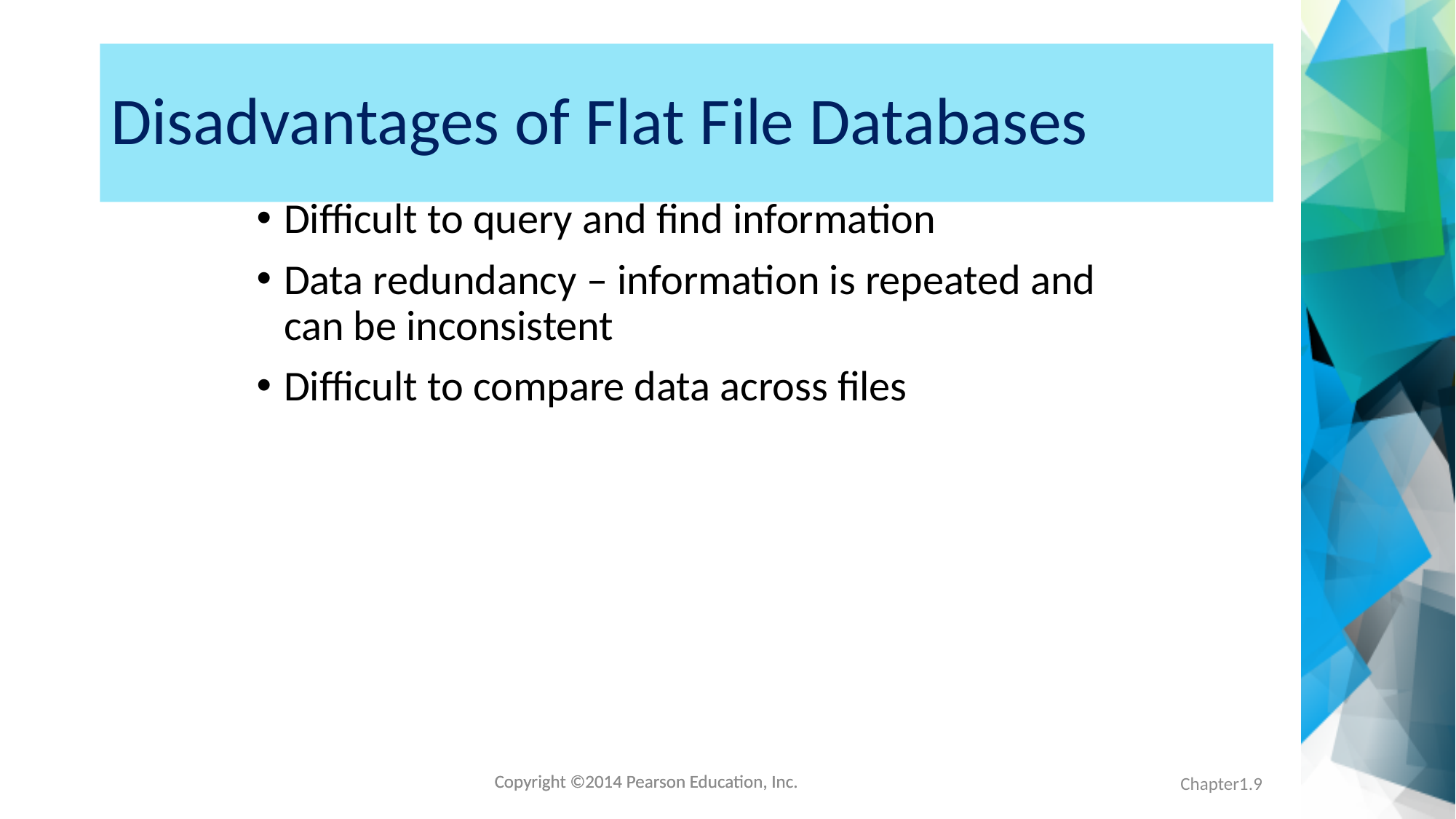

# Disadvantages of Flat File Databases
Difficult to query and find information
Data redundancy – information is repeated and can be inconsistent
Difficult to compare data across files
Chapter1.9